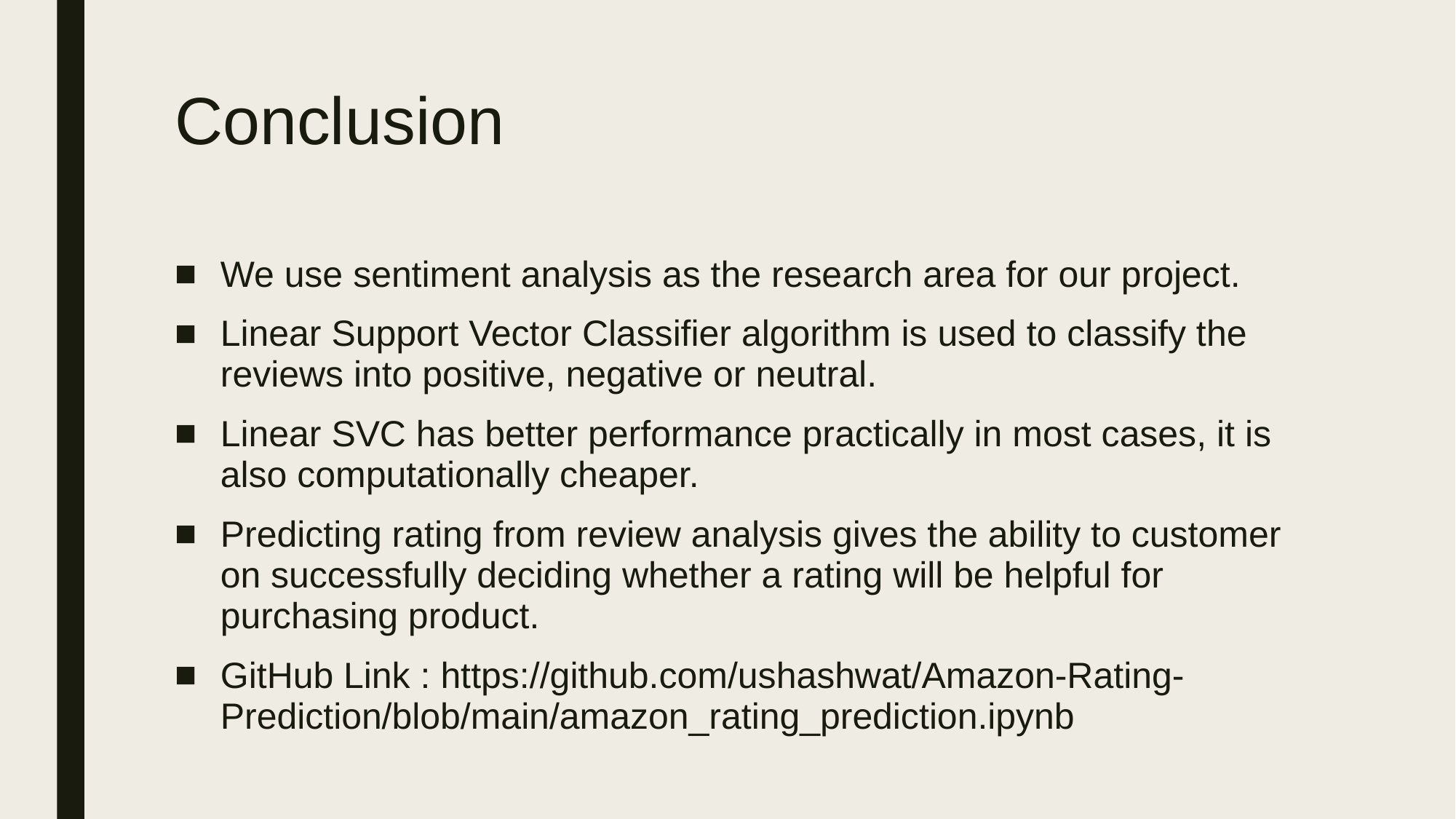

# Conclusion
We use sentiment analysis as the research area for our project.
Linear Support Vector Classifier algorithm is used to classify the reviews into positive, negative or neutral.
Linear SVC has better performance practically in most cases, it is also computationally cheaper.
Predicting rating from review analysis gives the ability to customer on successfully deciding whether a rating will be helpful for purchasing product.
GitHub Link : https://github.com/ushashwat/Amazon-Rating-Prediction/blob/main/amazon_rating_prediction.ipynb